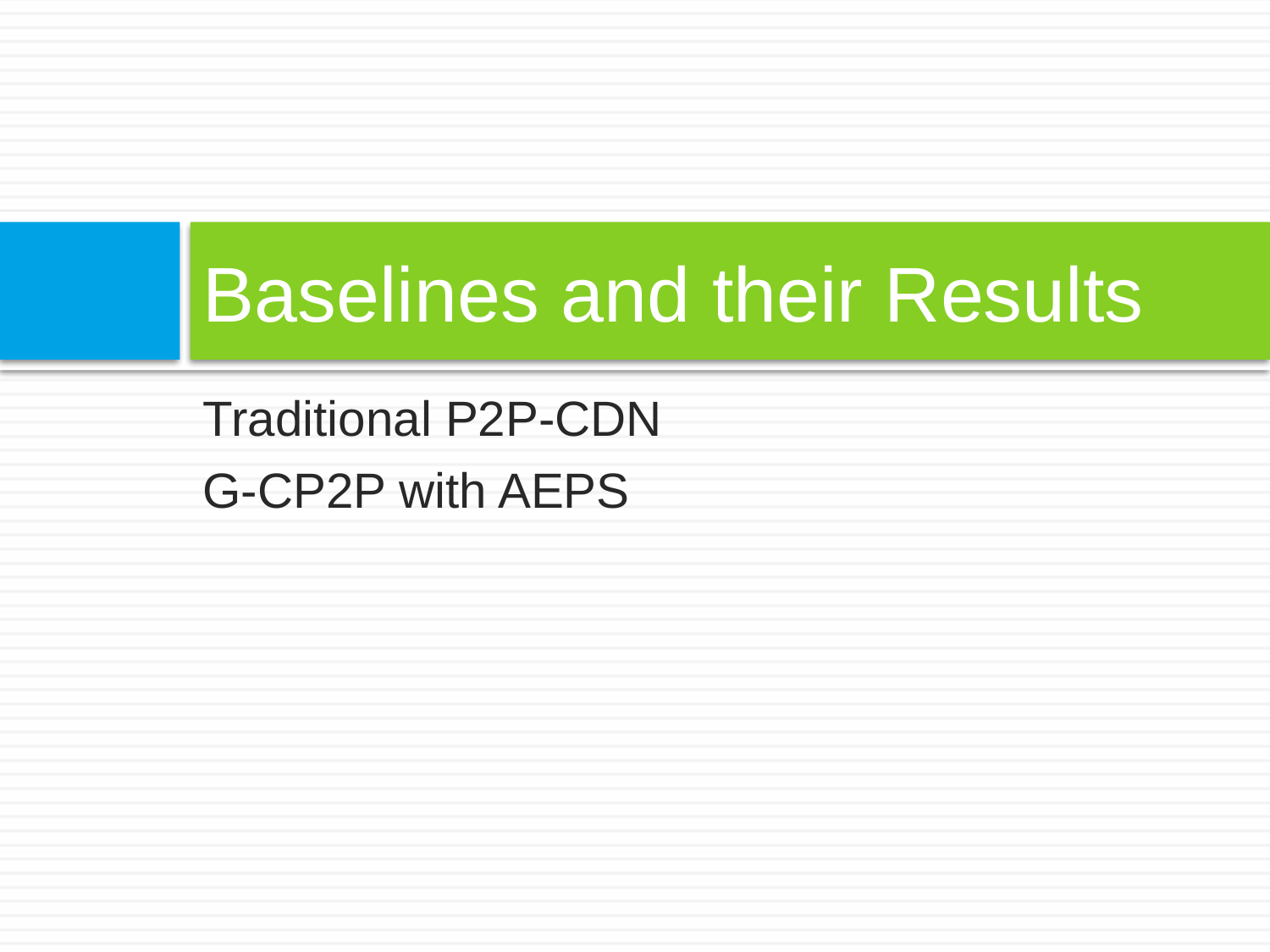

# Baselines and their Results
Traditional P2P-CDN
G-CP2P with AEPS